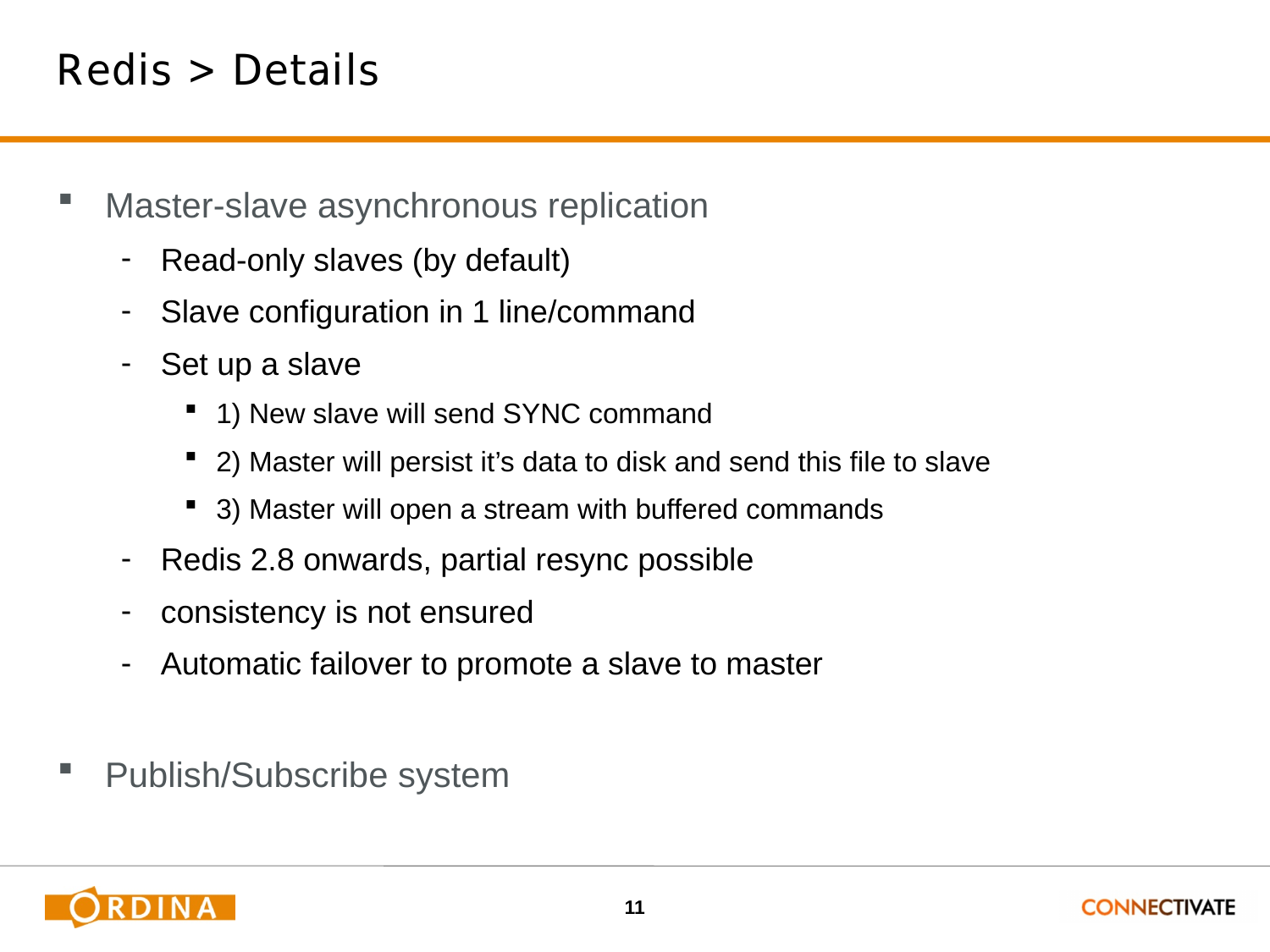

# Redis > Details
Master-slave asynchronous replication
Read-only slaves (by default)
Slave configuration in 1 line/command
Set up a slave
1) New slave will send SYNC command
2) Master will persist it’s data to disk and send this file to slave
3) Master will open a stream with buffered commands
Redis 2.8 onwards, partial resync possible
consistency is not ensured
Automatic failover to promote a slave to master

Publish/Subscribe system